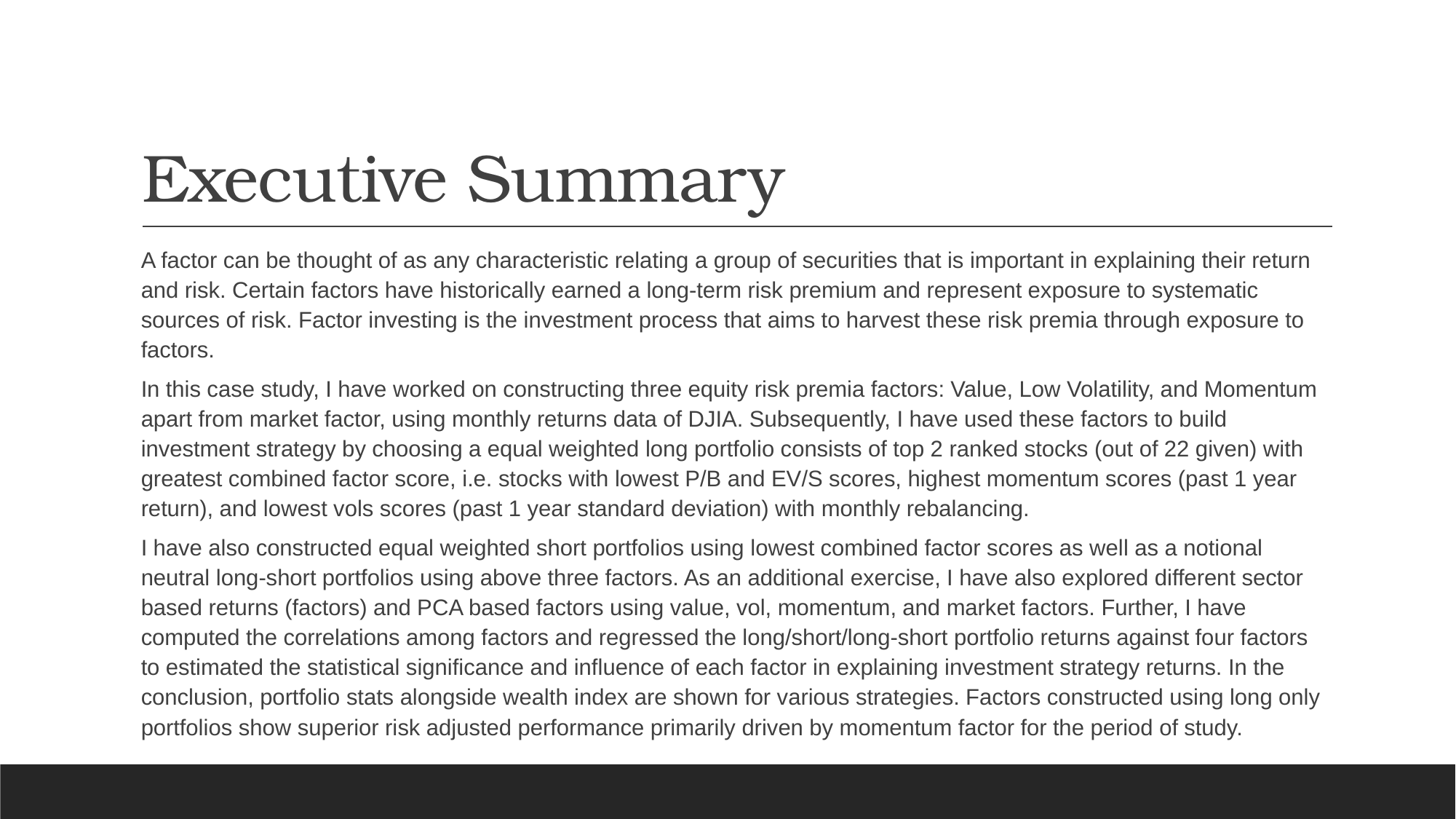

# Executive Summary
A factor can be thought of as any characteristic relating a group of securities that is important in explaining their return and risk. Certain factors have historically earned a long-term risk premium and represent exposure to systematic sources of risk. Factor investing is the investment process that aims to harvest these risk premia through exposure to factors.
In this case study, I have worked on constructing three equity risk premia factors: Value, Low Volatility, and Momentum apart from market factor, using monthly returns data of DJIA. Subsequently, I have used these factors to build investment strategy by choosing a equal weighted long portfolio consists of top 2 ranked stocks (out of 22 given) with greatest combined factor score, i.e. stocks with lowest P/B and EV/S scores, highest momentum scores (past 1 year return), and lowest vols scores (past 1 year standard deviation) with monthly rebalancing.
I have also constructed equal weighted short portfolios using lowest combined factor scores as well as a notional neutral long-short portfolios using above three factors. As an additional exercise, I have also explored different sector based returns (factors) and PCA based factors using value, vol, momentum, and market factors. Further, I have computed the correlations among factors and regressed the long/short/long-short portfolio returns against four factors to estimated the statistical significance and influence of each factor in explaining investment strategy returns. In the conclusion, portfolio stats alongside wealth index are shown for various strategies. Factors constructed using long only portfolios show superior risk adjusted performance primarily driven by momentum factor for the period of study.